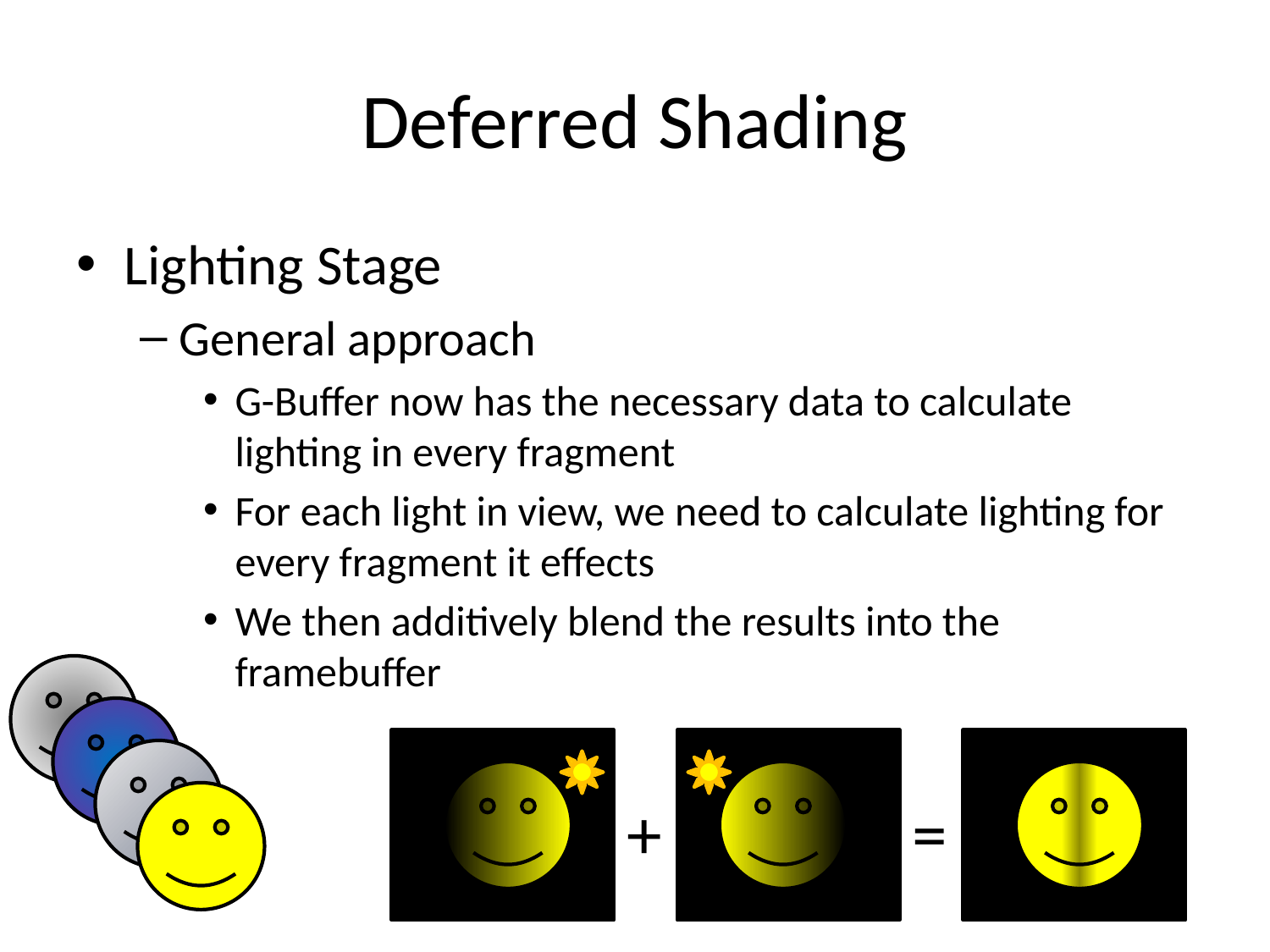

# Deferred Shading
Lighting Stage
General approach
G-Buffer now has the necessary data to calculate lighting in every fragment
For each light in view, we need to calculate lighting for every fragment it effects
We then additively blend the results into the framebuffer

+
=